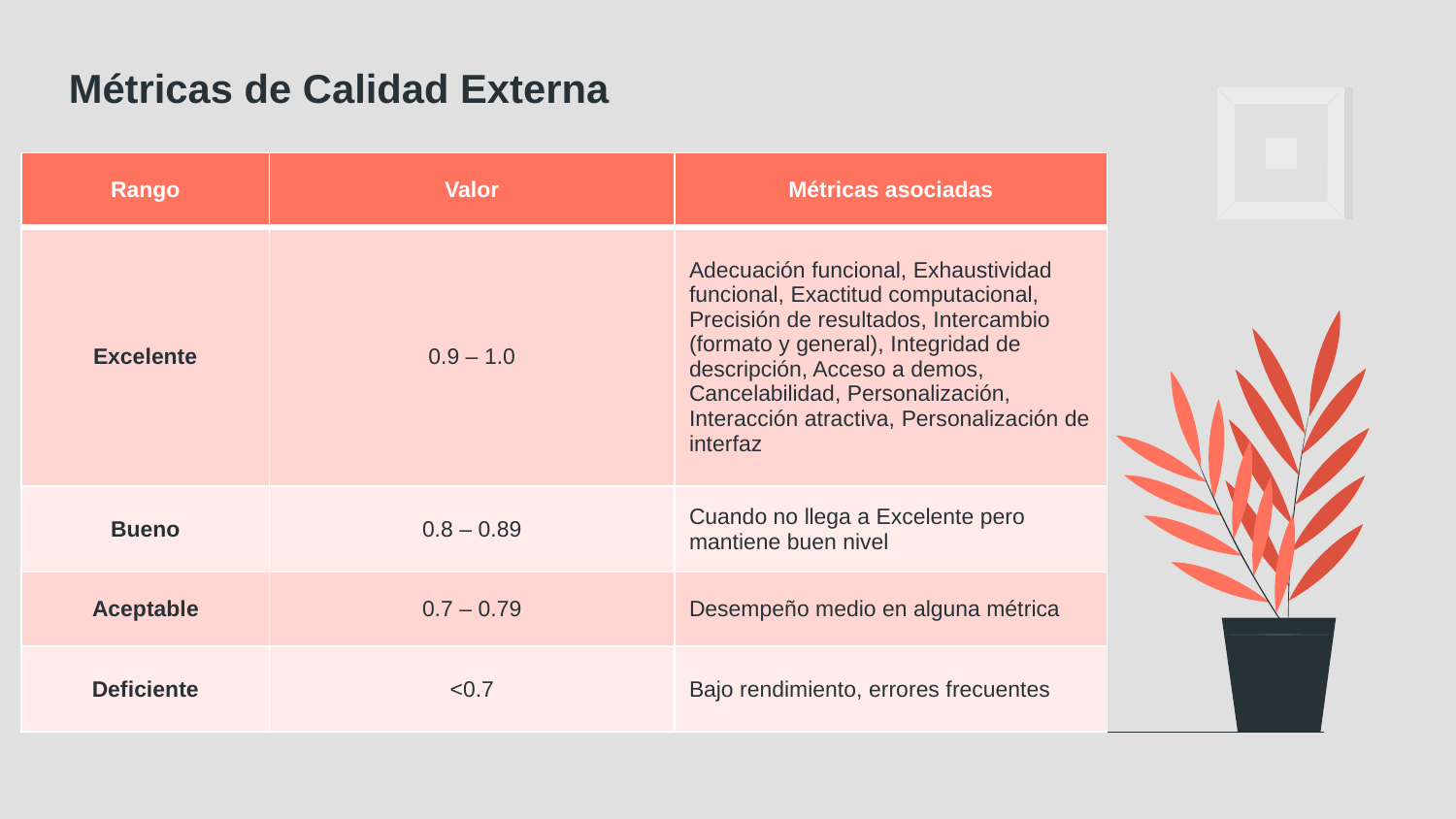

Métricas de Calidad Externa

| Rango | Valor | Métricas asociadas |
| --- | --- | --- |
| Excelente | 0.9 – 1.0 | Adecuación funcional, Exhaustividad funcional, Exactitud computacional, Precisión de resultados, Intercambio (formato y general), Integridad de descripción, Acceso a demos, Cancelabilidad, Personalización, Interacción atractiva, Personalización de interfaz |
| Bueno | 0.8 – 0.89 | Cuando no llega a Excelente pero mantiene buen nivel |
| Aceptable | 0.7 – 0.79 | Desempeño medio en alguna métrica |
| Deficiente | <0.7 | Bajo rendimiento, errores frecuentes |